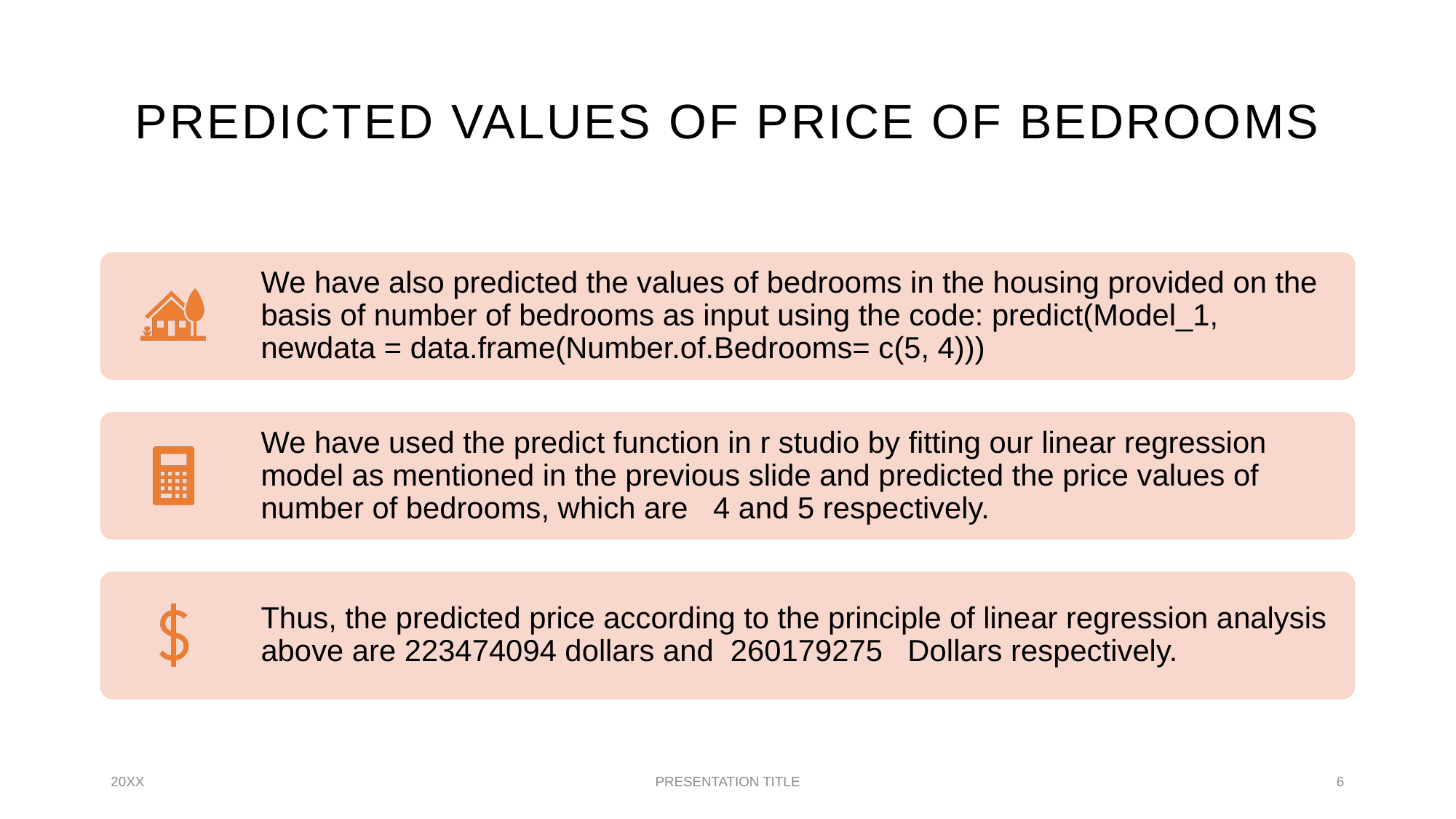

# PREDICTED VALUES OF PRICE OF BEDROOMS
We have also predicted the values of bedrooms in the housing provided on the  basis of number of bedrooms as input using the code: predict(Model_1, newdata = data.frame(Number.of.Bedrooms= c(5, 4)))
We have used the predict function in r studio by fitting our linear regression model as mentioned in the previous slide and predicted the price values of  number of bedrooms, which are   4 and 5 respectively.
Thus, the predicted price according to the principle of linear regression analysis above are 223474094 dollars and  260179275   Dollars respectively.
20XX
PRESENTATION TITLE
6